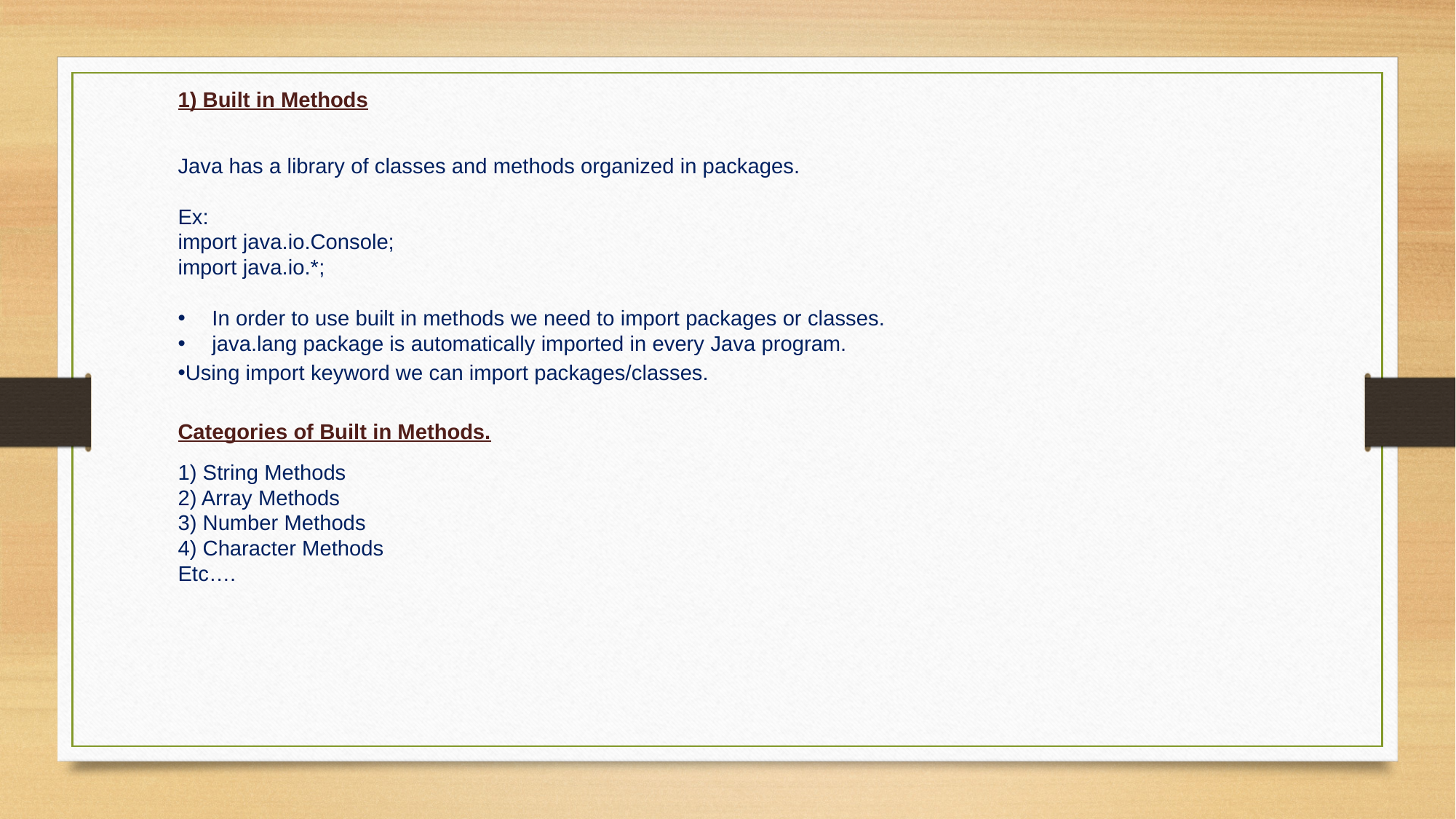

1) Built in Methods

Java has a library of classes and methods organized in packages.

Ex:
import java.io.Console;
import java.io.*;

In order to use built in methods we need to import packages or classes.
java.lang package is automatically imported in every Java program.
Using import keyword we can import packages/classes.
Categories of Built in Methods.
1) String Methods
2) Array Methods
3) Number Methods
4) Character Methods
Etc….